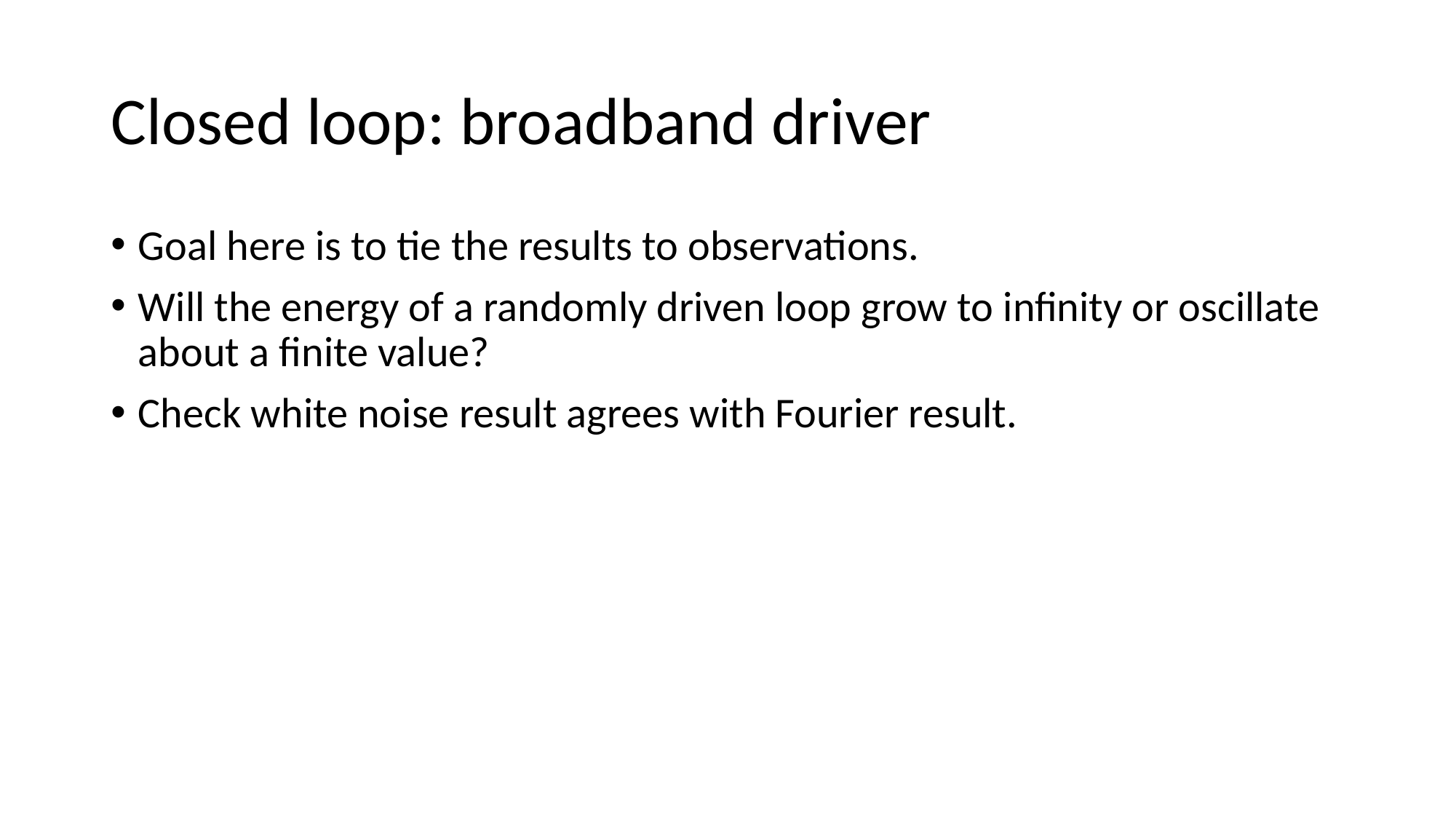

# Closed loop: broadband driver
Goal here is to tie the results to observations.
Will the energy of a randomly driven loop grow to infinity or oscillate about a finite value?
Check white noise result agrees with Fourier result.